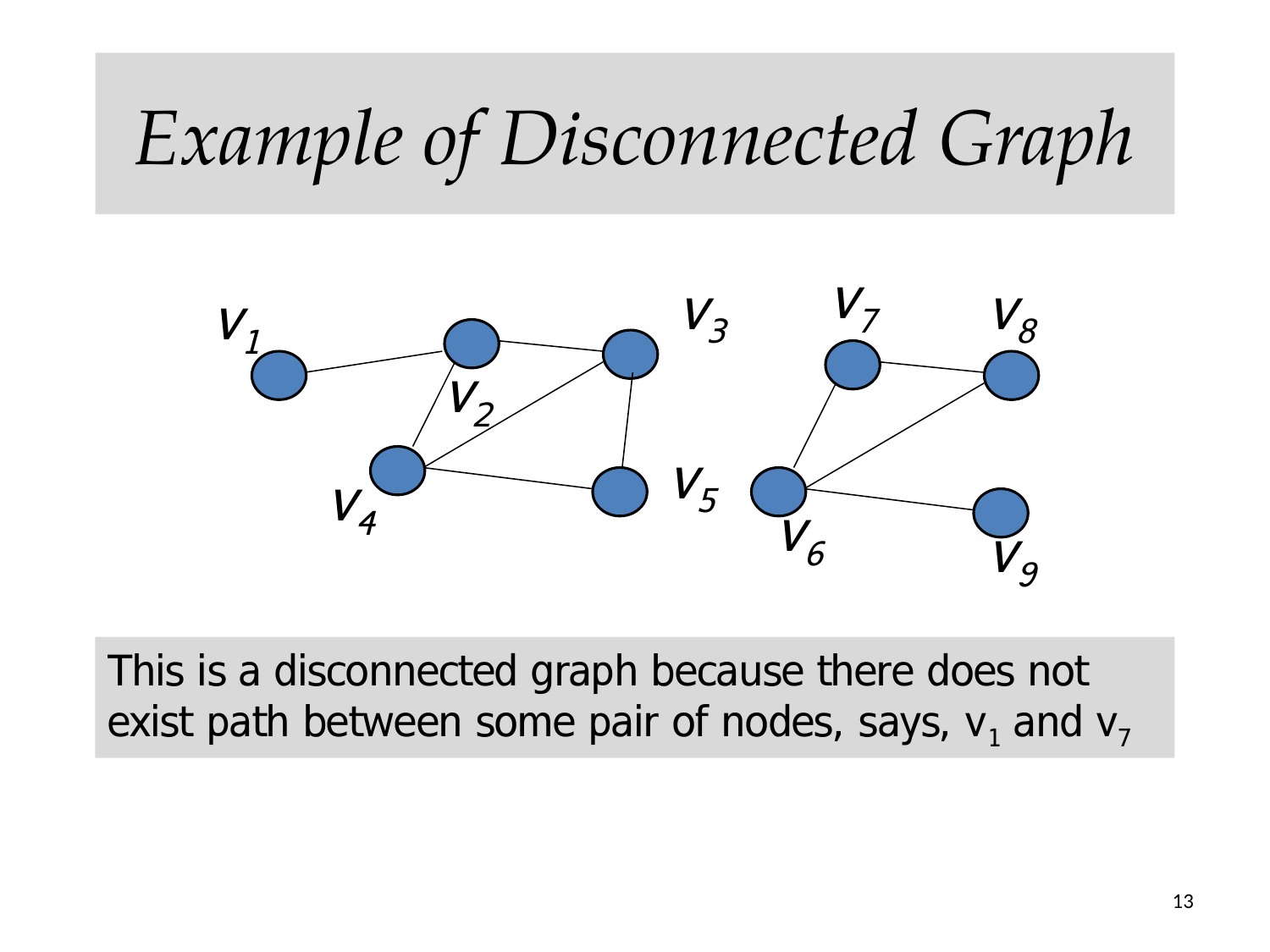

# Example of Disconnected Graph
v7
v3
v8
v1

v2

v5

v4

v6

v9
This is a disconnected graph because there does not exist path between some pair of nodes, says, v1 and v7
13